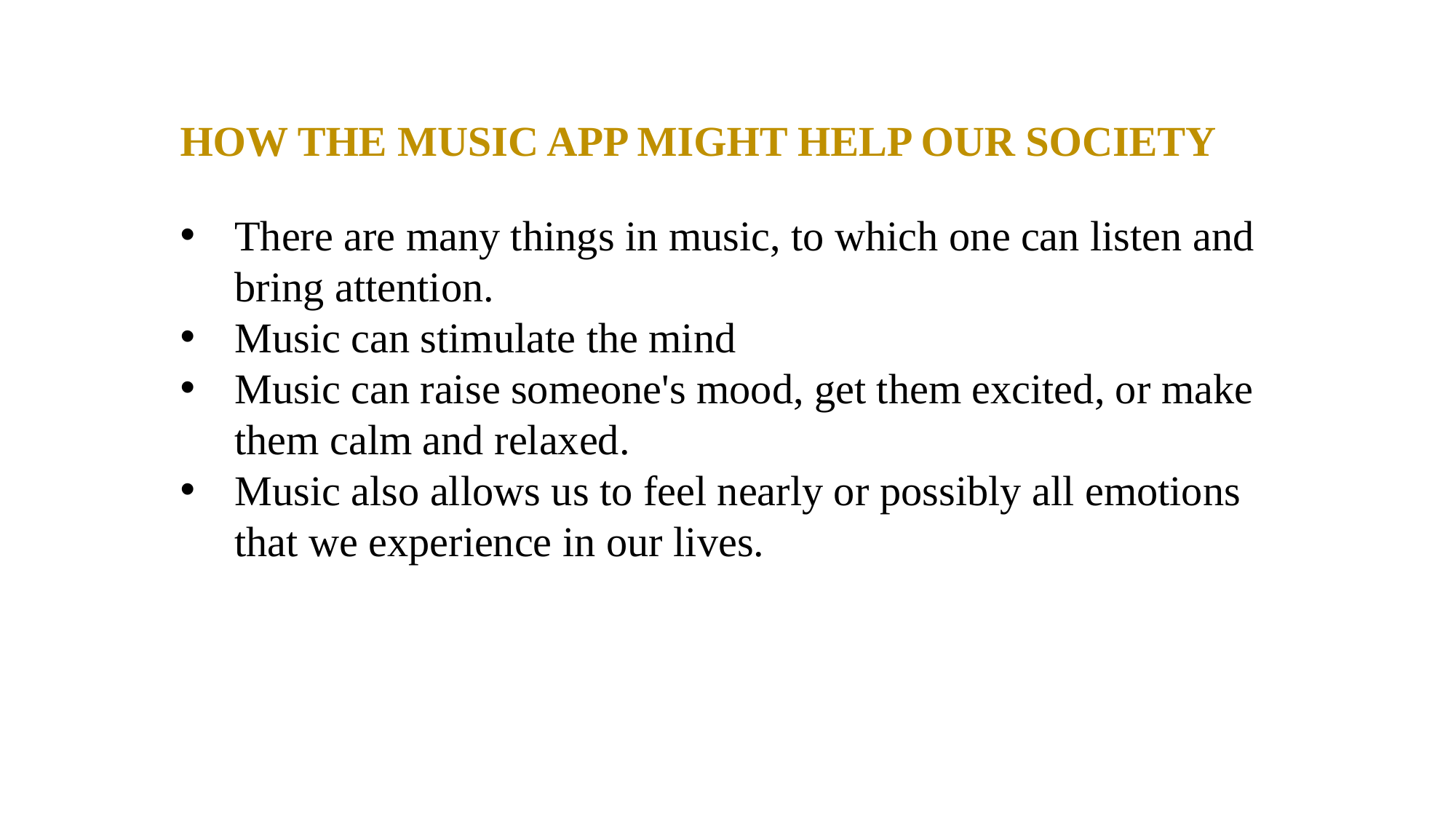

HOW THE MUSIC APP MIGHT HELP OUR SOCIETY

There are many things in music, to which one can listen and bring attention.
Music can stimulate the mind
Music can raise someone's mood, get them excited, or make them calm and relaxed.
Music also allows us to feel nearly or possibly all emotions that we experience in our lives.